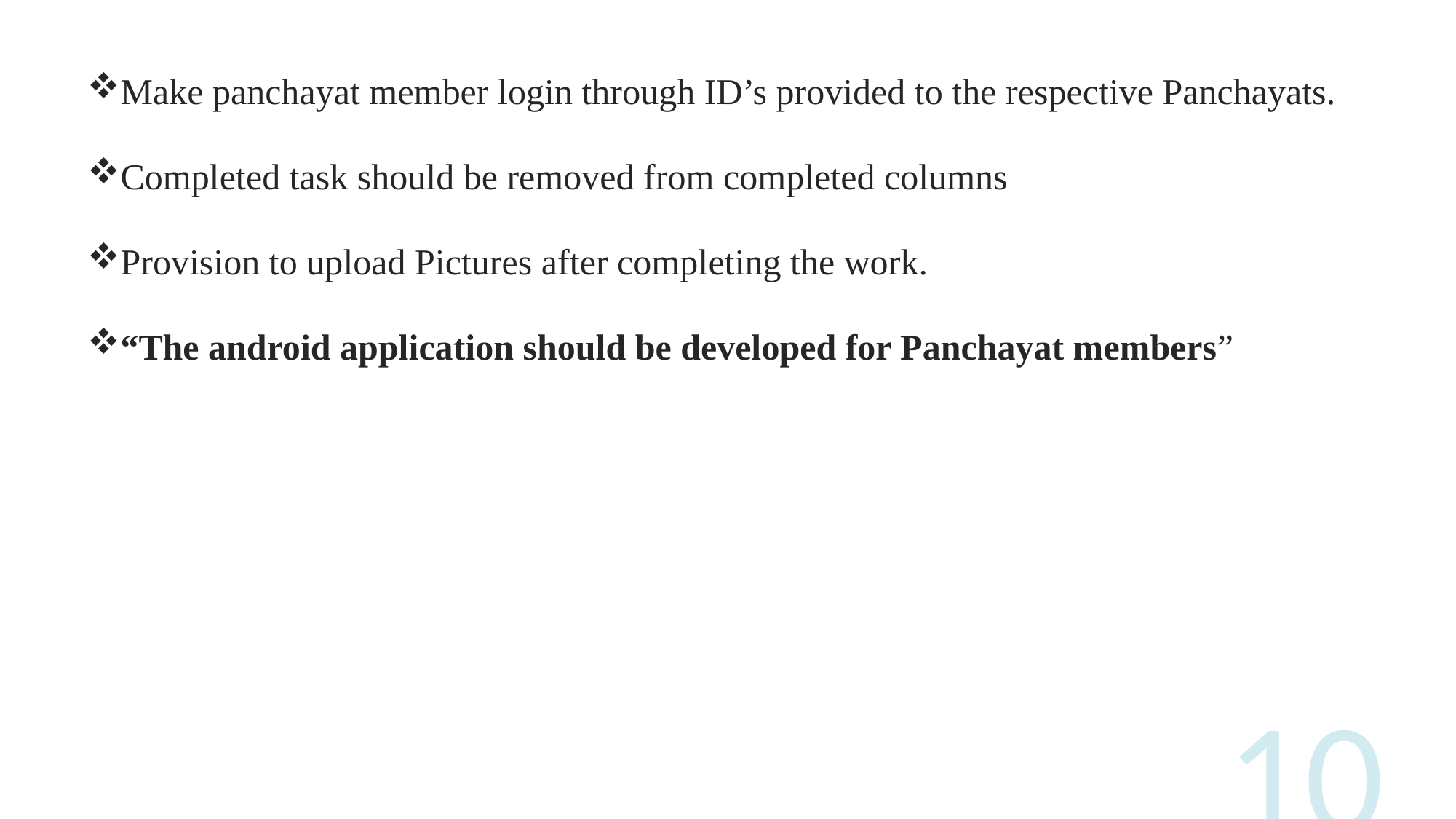

Make panchayat member login through ID’s provided to the respective Panchayats.
Completed task should be removed from completed columns
Provision to upload Pictures after completing the work.
“The android application should be developed for Panchayat members”

10